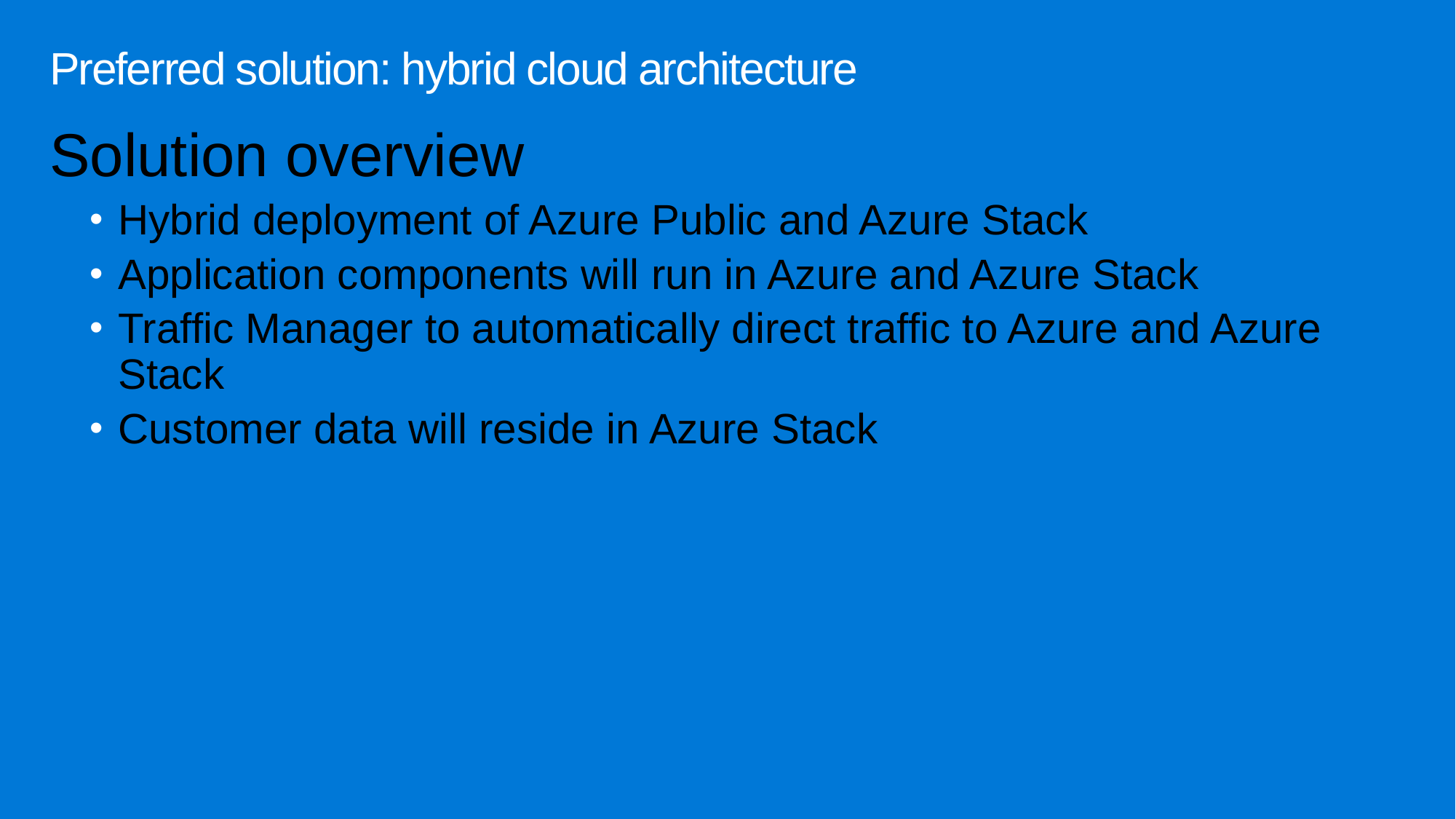

# Preferred solution: hybrid cloud architecture
Solution overview
Hybrid deployment of Azure Public and Azure Stack
Application components will run in Azure and Azure Stack
Traffic Manager to automatically direct traffic to Azure and Azure Stack
Customer data will reside in Azure Stack